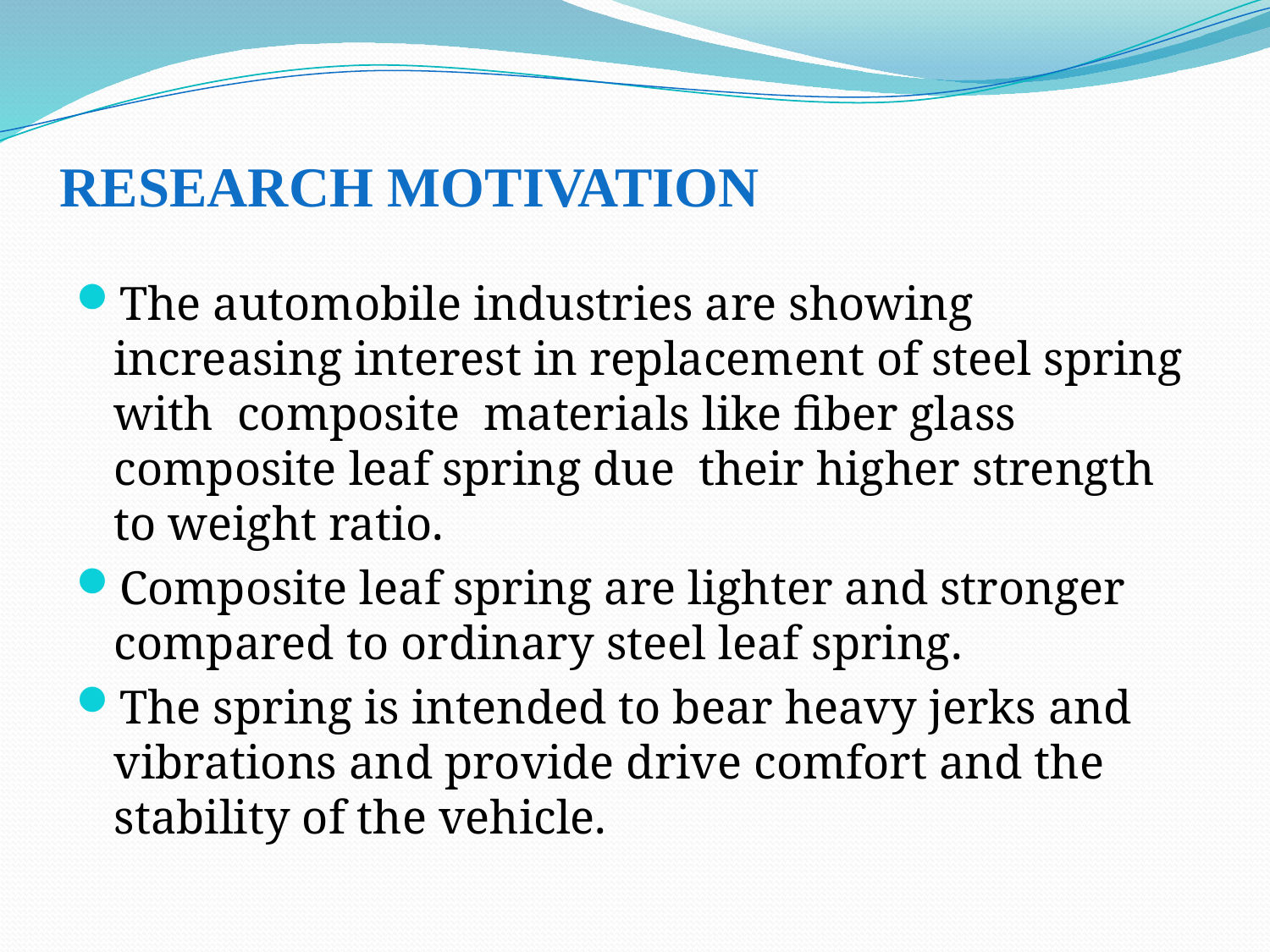

# RESEARCH MOTIVATION
The automobile industries are showing increasing interest in replacement of steel spring with  composite  materials like fiber glass composite leaf spring due  their higher strength to weight ratio.
Composite leaf spring are lighter and stronger compared to ordinary steel leaf spring.
The spring is intended to bear heavy jerks and vibrations and provide drive comfort and the stability of the vehicle.